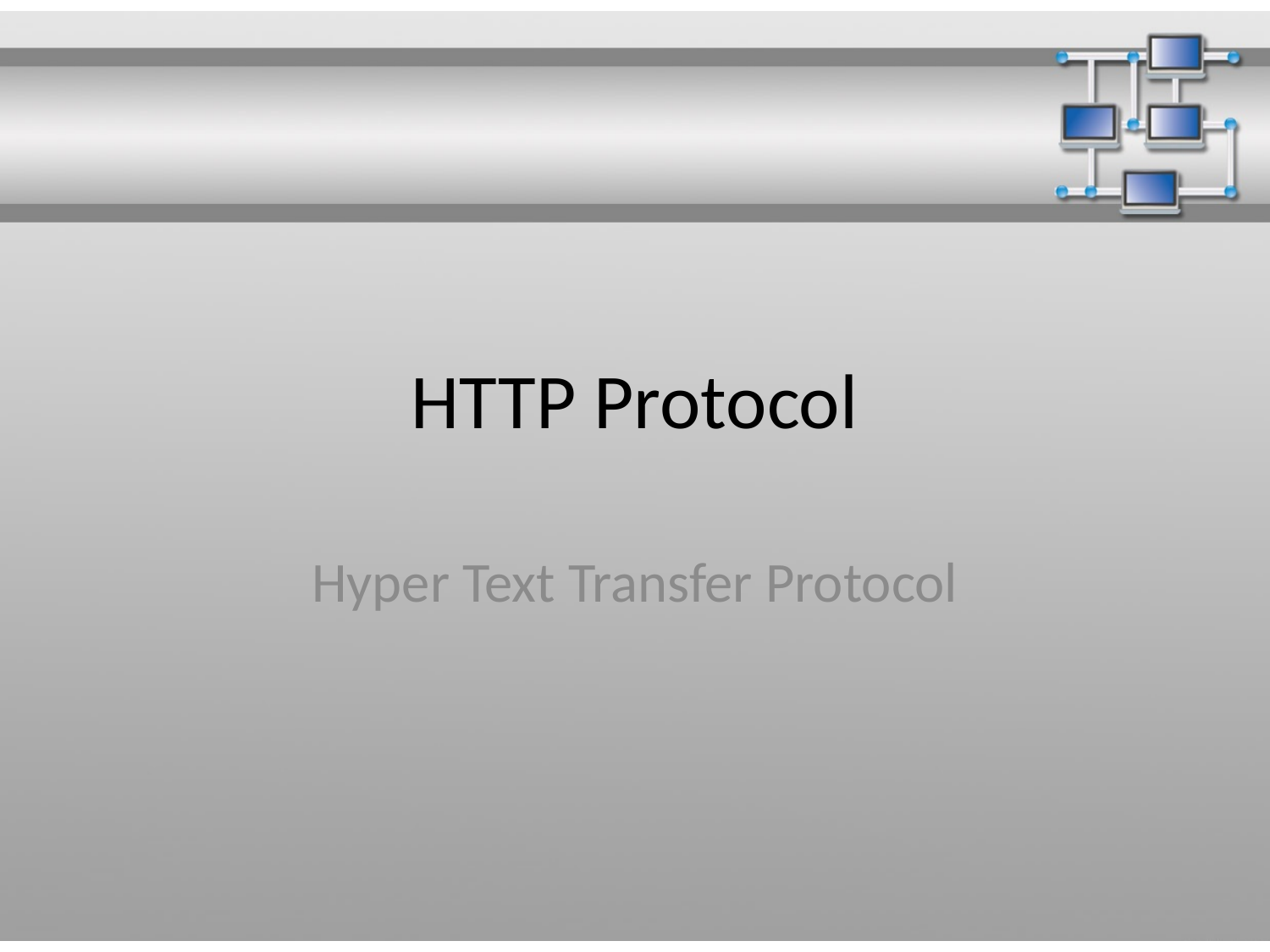

# HTTP Protocol
Hyper Text Transfer Protocol